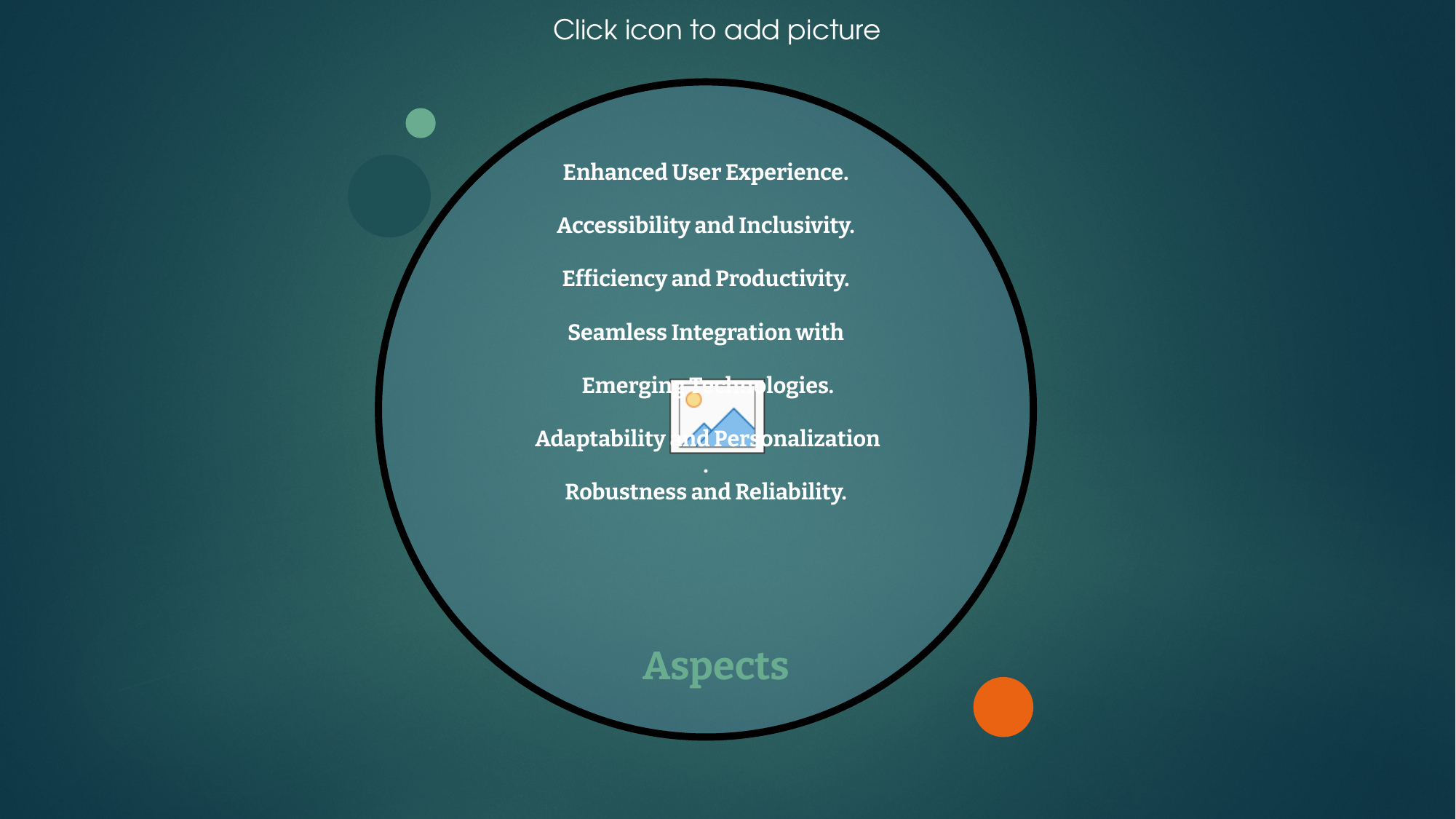

# Enhanced User Experience. Accessibility and Inclusivity. Efficiency and Productivity. Seamless Integration with Emerging Technologies. Adaptability and Personalization . Robustness and Reliability.

Aspects